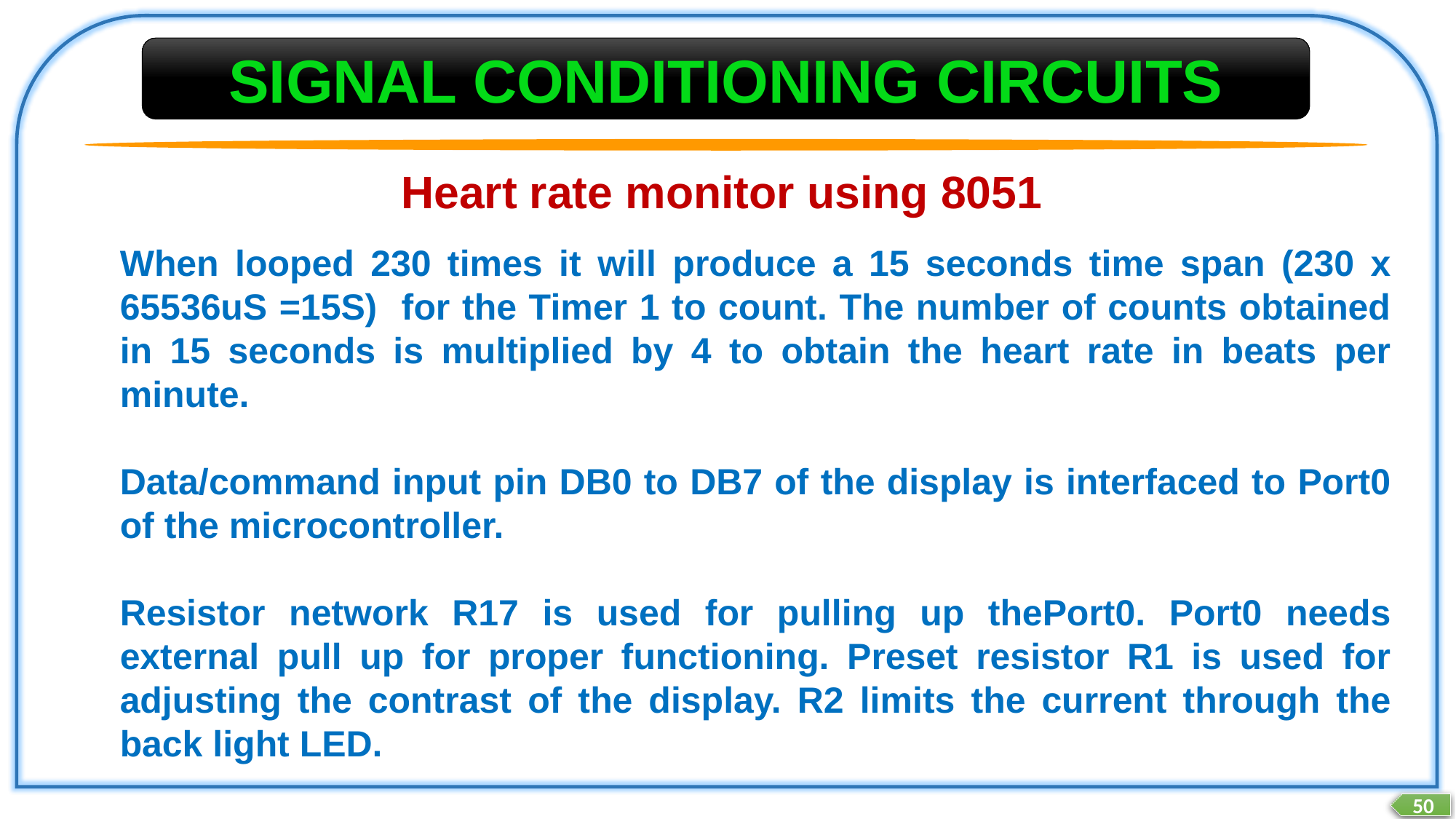

SIGNAL CONDITIONING CIRCUITS

Heart rate monitor using 8051

When looped 230 times it will produce a 15 seconds time span (230 x 65536uS =15S)  for the Timer 1 to count. The number of counts obtained in 15 seconds is multiplied by 4 to obtain the heart rate in beats per minute.

Data/command input pin DB0 to DB7 of the display is interfaced to Port0 of the microcontroller.

Resistor network R17 is used for pulling up thePort0. Port0 needs external pull up for proper functioning. Preset resistor R1 is used for adjusting the contrast of the display. R2 limits the current through the back light LED.
50